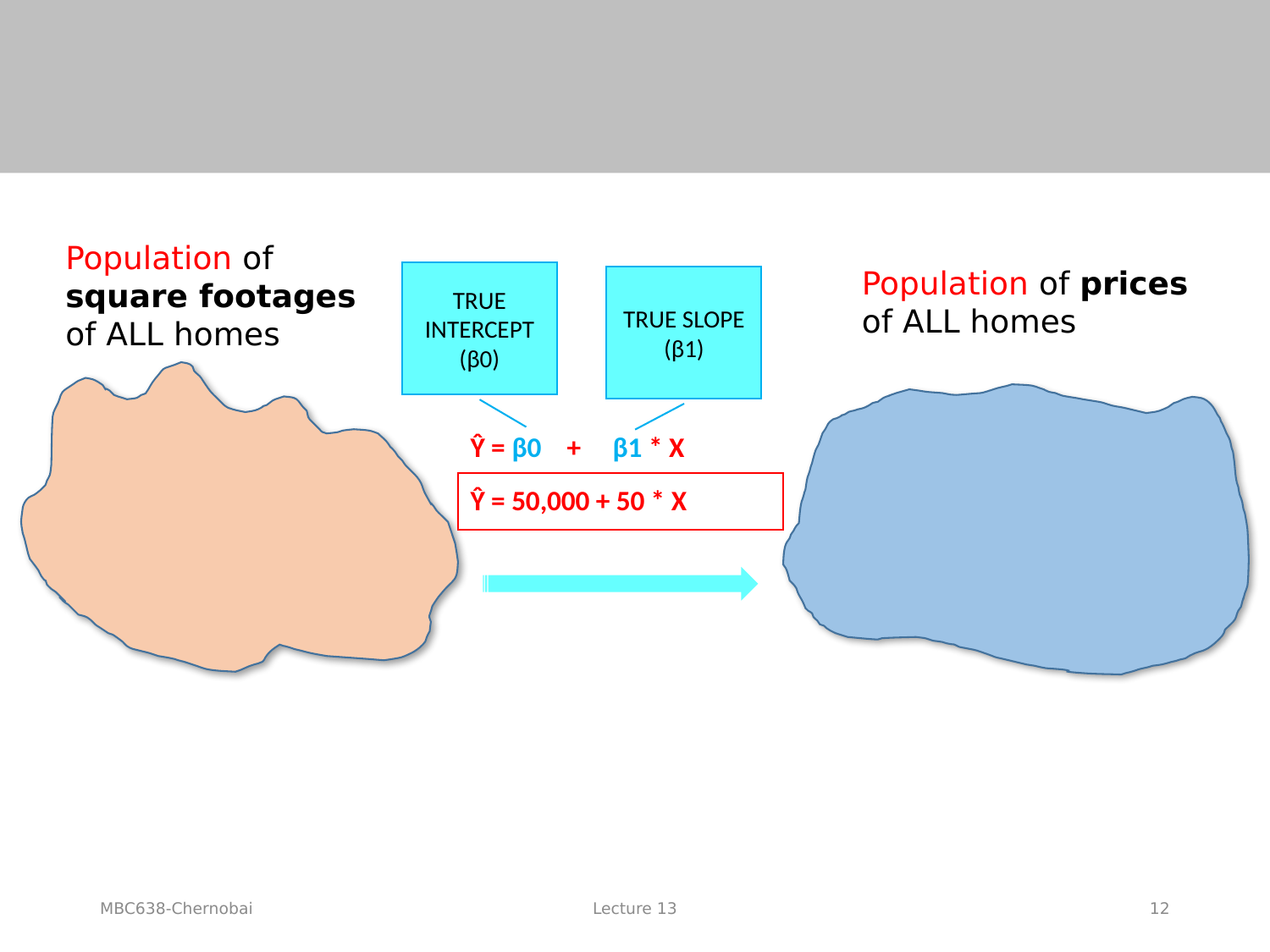

Population of square footages of ALL homes
Population of prices of ALL homes
TRUE INTERCEPT (β0)
TRUE SLOPE (β1)

Ŷ = β0    +     β1 * X

Ŷ = 50,000 + 50 * X

MBC638-Chernobai
Lecture 13
12